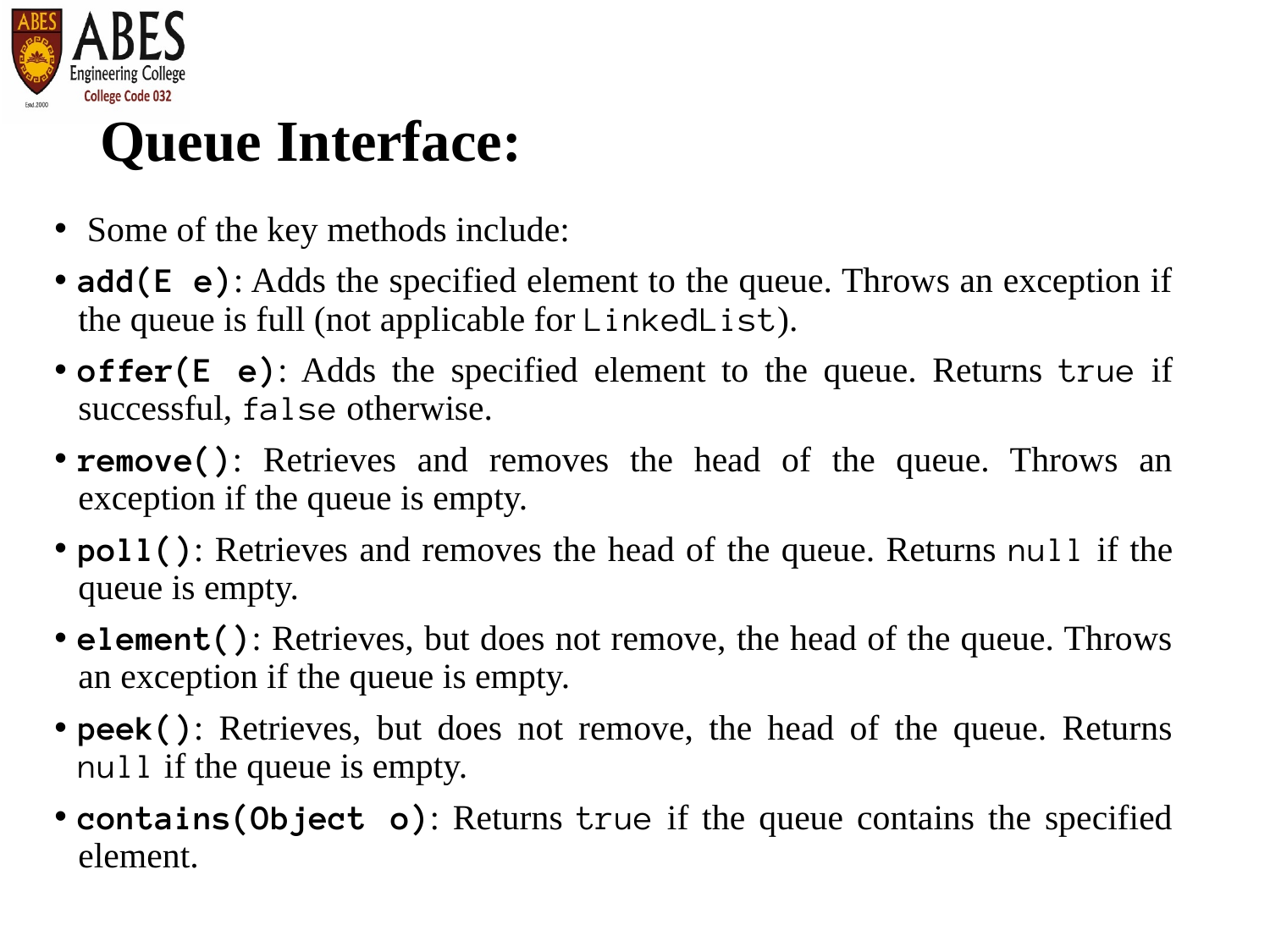

# Queue Interface:
 Some of the key methods include:
add(E e): Adds the specified element to the queue. Throws an exception if the queue is full (not applicable for LinkedList).
offer(E e): Adds the specified element to the queue. Returns true if successful, false otherwise.
remove(): Retrieves and removes the head of the queue. Throws an exception if the queue is empty.
poll(): Retrieves and removes the head of the queue. Returns null if the queue is empty.
element(): Retrieves, but does not remove, the head of the queue. Throws an exception if the queue is empty.
peek(): Retrieves, but does not remove, the head of the queue. Returns null if the queue is empty.
contains(Object o): Returns true if the queue contains the specified element.